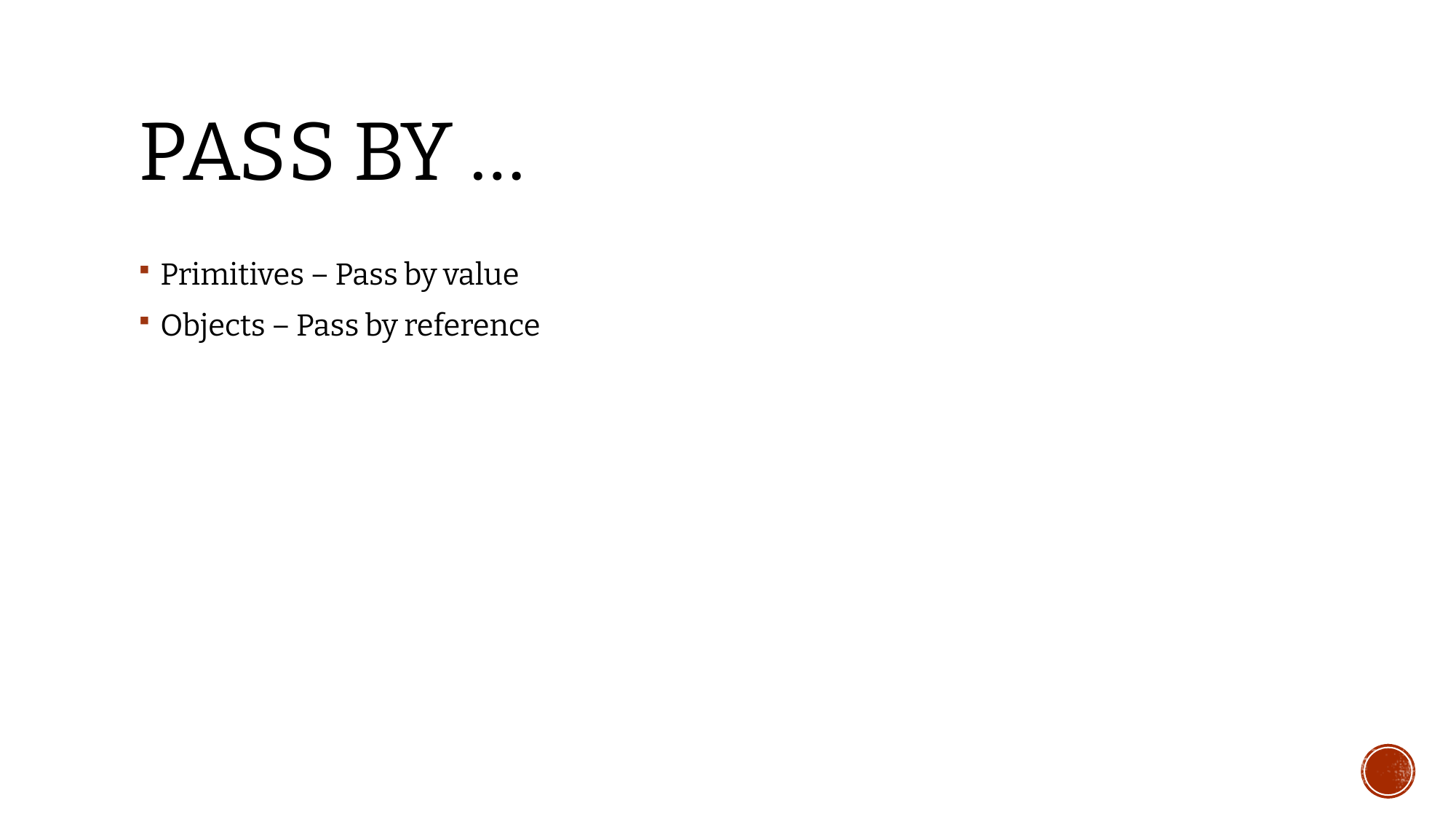

# Pass by …
Primitives – Pass by value
Objects – Pass by reference